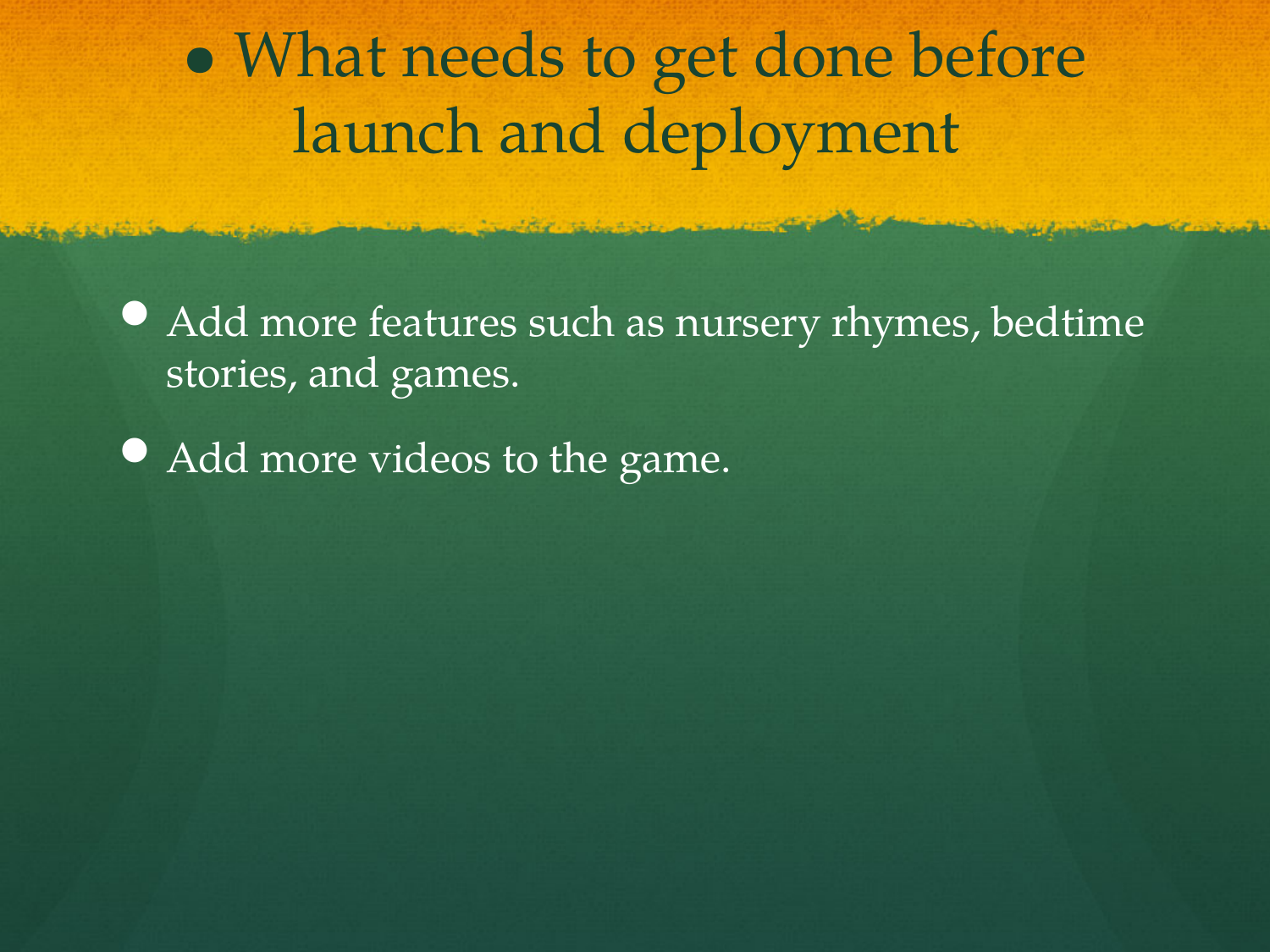

# • What needs to get done before launch and deployment
Add more features such as nursery rhymes, bedtime stories, and games.
Add more videos to the game.